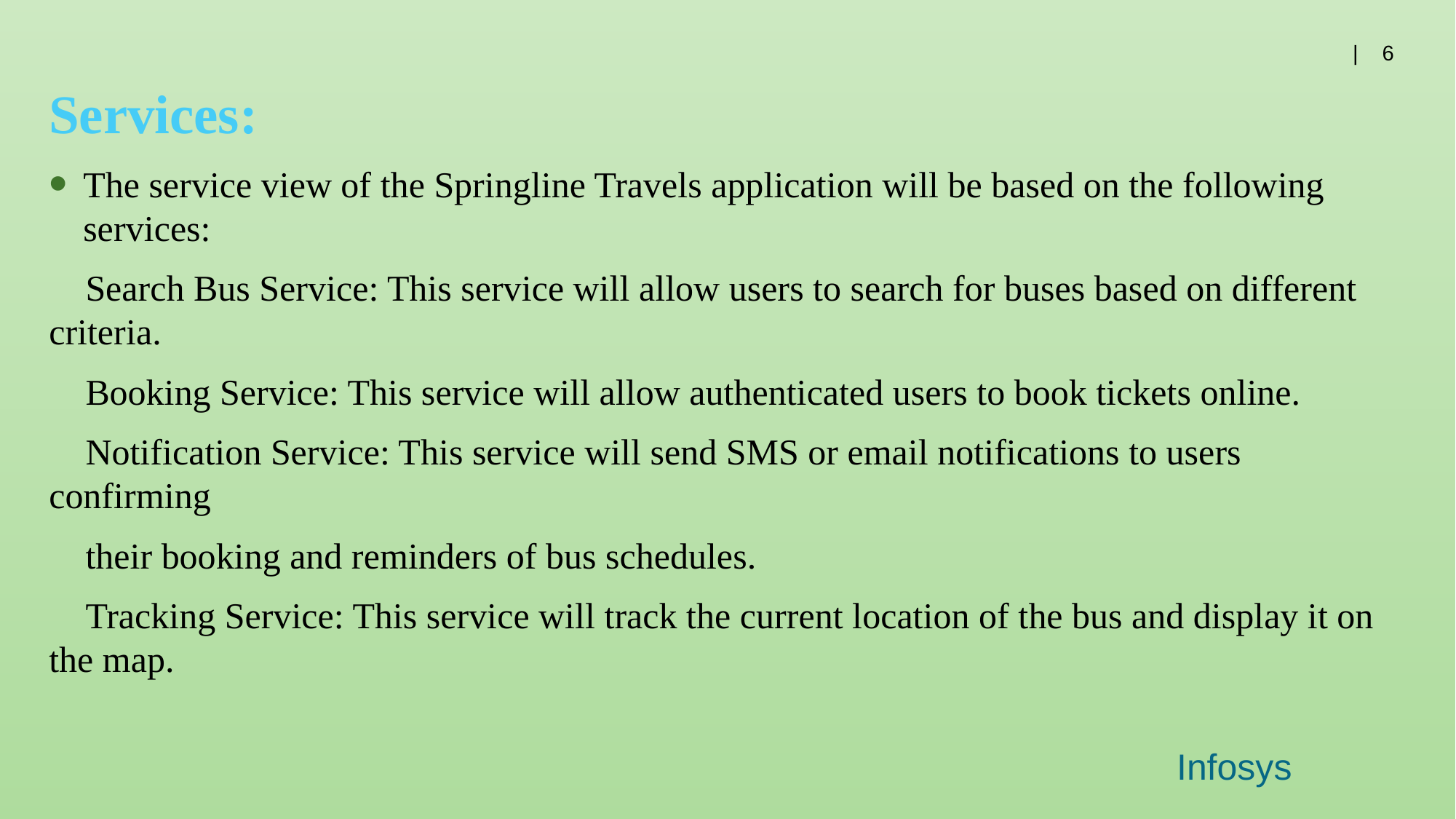

Services:
The service view of the Springline Travels application will be based on the following services:
    Search Bus Service: This service will allow users to search for buses based on different criteria.
    Booking Service: This service will allow authenticated users to book tickets online.
    Notification Service: This service will send SMS or email notifications to users confirming
    their booking and reminders of bus schedules.
    Tracking Service: This service will track the current location of the bus and display it on the map.

|    6
Infosys